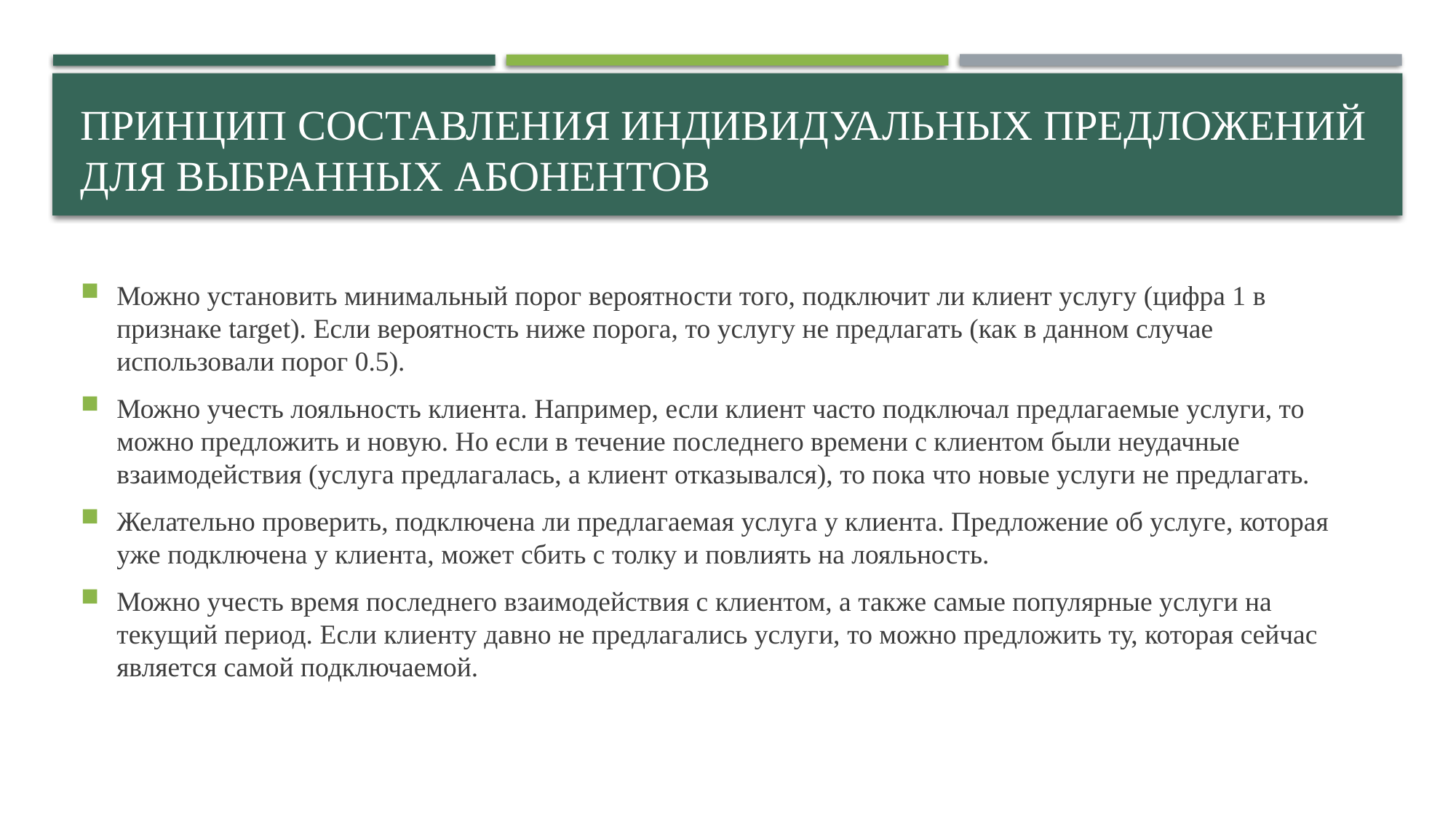

# Принцип составления индивидуальных предложений для выбранных абонентов
Можно установить минимальный порог вероятности того, подключит ли клиент услугу (цифра 1 в признаке target). Если вероятность ниже порога, то услугу не предлагать (как в данном случае использовали порог 0.5).
Можно учесть лояльность клиента. Например, если клиент часто подключал предлагаемые услуги, то можно предложить и новую. Но если в течение последнего времени с клиентом были неудачные взаимодействия (услуга предлагалась, а клиент отказывался), то пока что новые услуги не предлагать.
Желательно проверить, подключена ли предлагаемая услуга у клиента. Предложение об услуге, которая уже подключена у клиента, может сбить с толку и повлиять на лояльность.
Можно учесть время последнего взаимодействия с клиентом, а также самые популярные услуги на текущий период. Если клиенту давно не предлагались услуги, то можно предложить ту, которая сейчас является самой подключаемой.